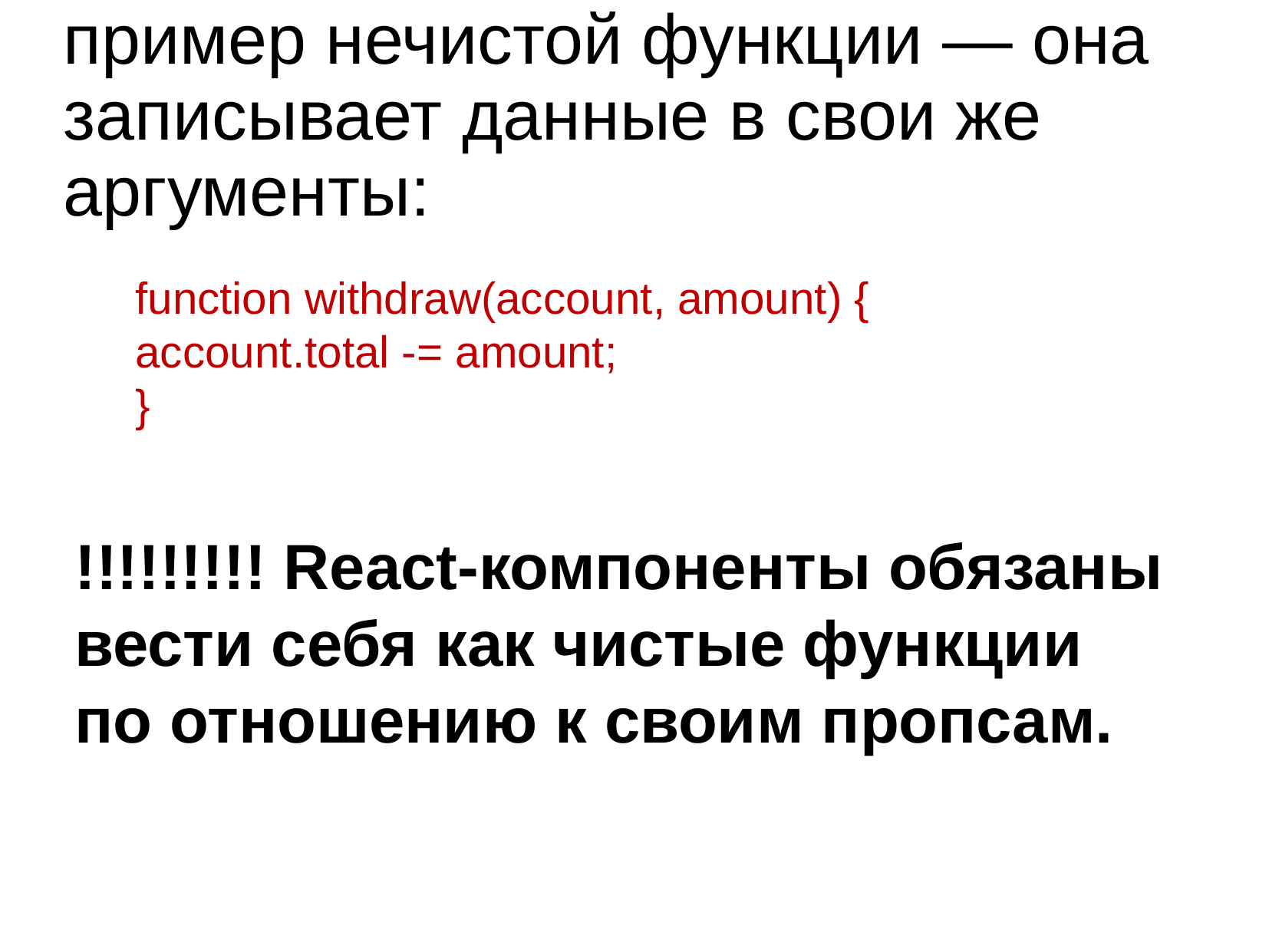

# пример нечистой функции — она записывает данные в свои же аргументы:
function withdraw(account, amount) {
account.total -= amount;
}
!!!!!!!!! React-компоненты обязаны вести себя как чистые функции по отношению к своим пропсам.